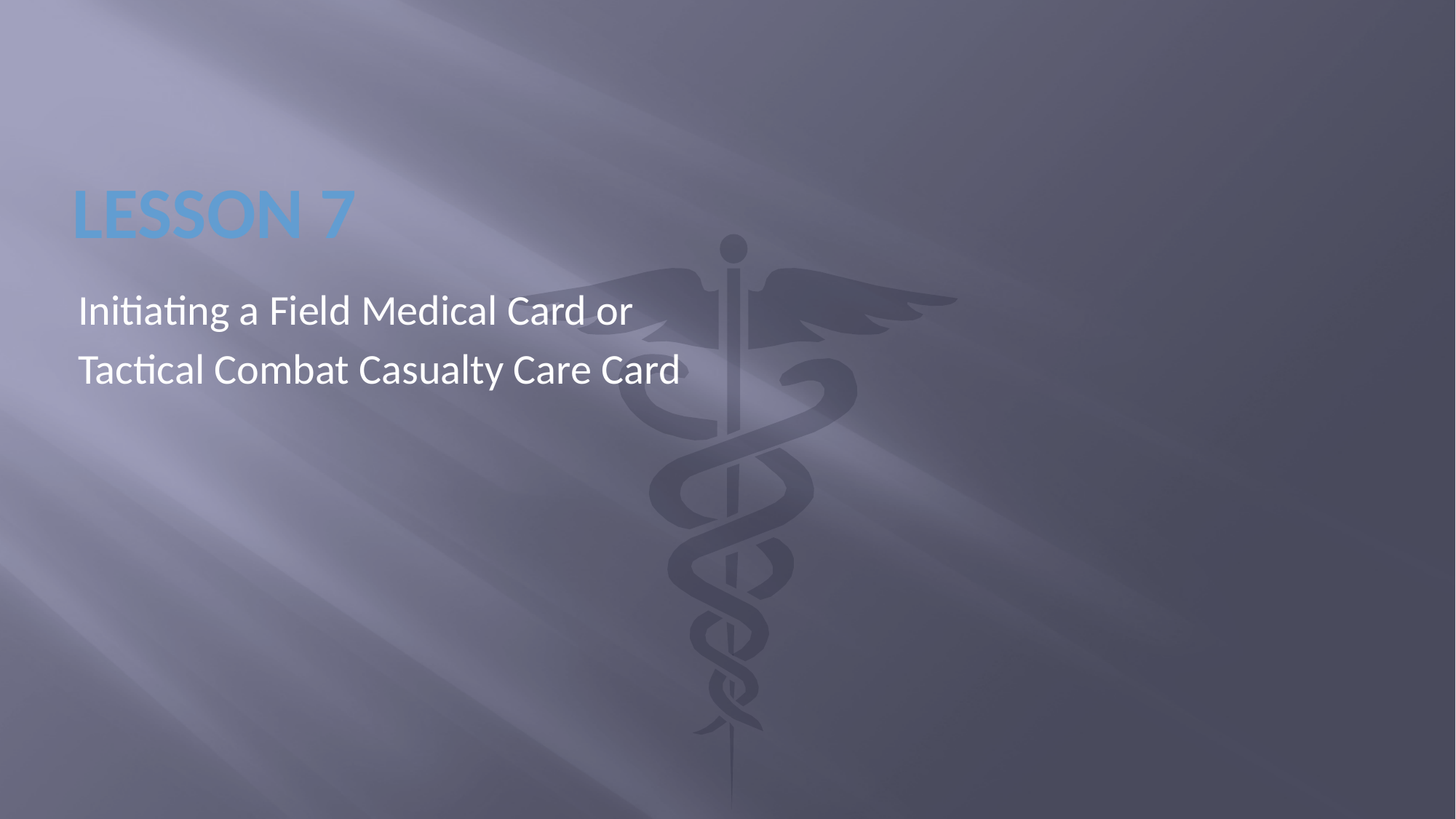

# Lesson 7
Initiating a Field Medical Card or
Tactical Combat Casualty Care Card